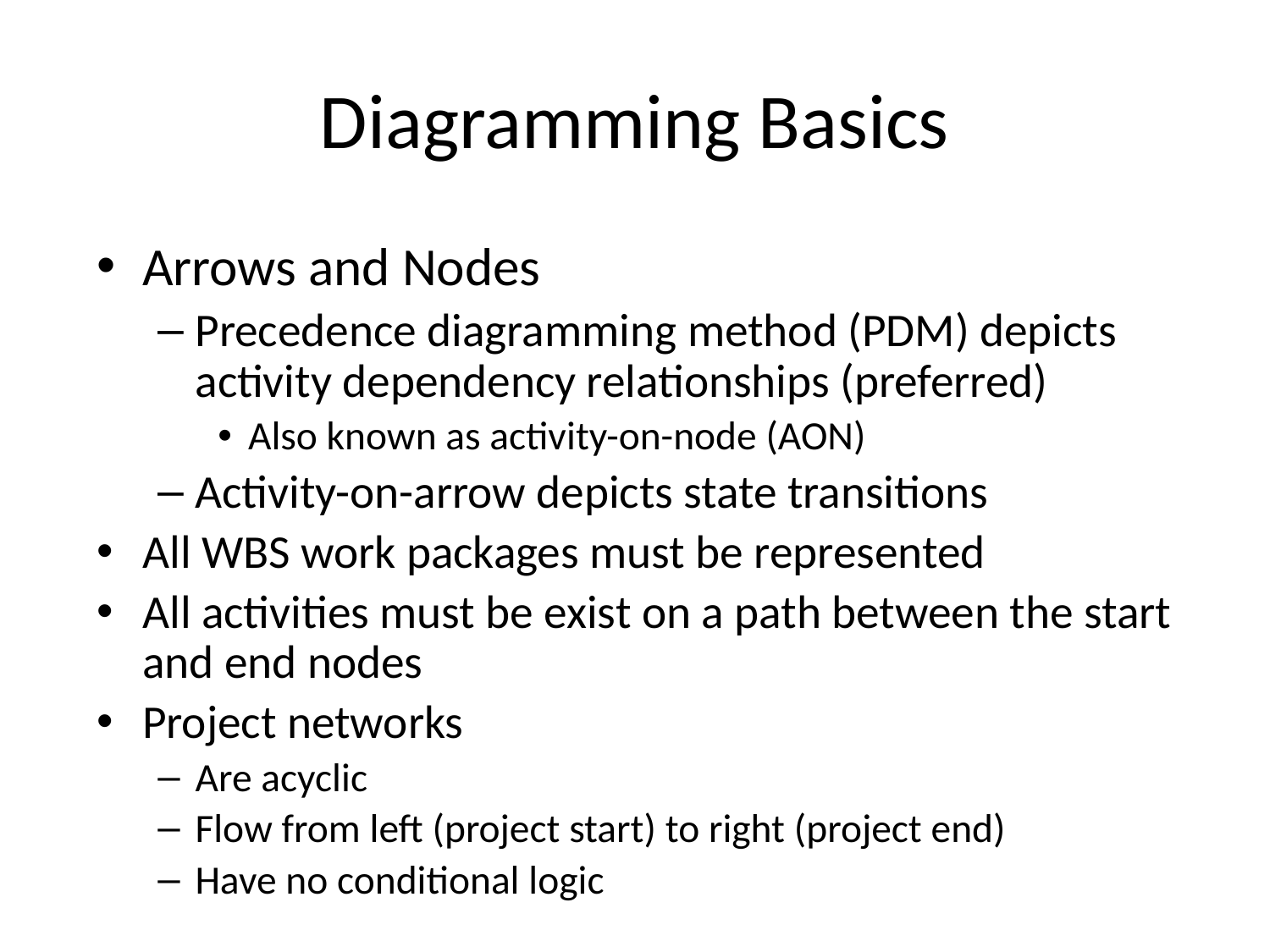

# Diagramming Basics
Arrows and Nodes
Precedence diagramming method (PDM) depicts activity dependency relationships (preferred)
Also known as activity-on-node (AON)
Activity-on-arrow depicts state transitions
All WBS work packages must be represented
All activities must be exist on a path between the start and end nodes
Project networks
Are acyclic
Flow from left (project start) to right (project end)
Have no conditional logic